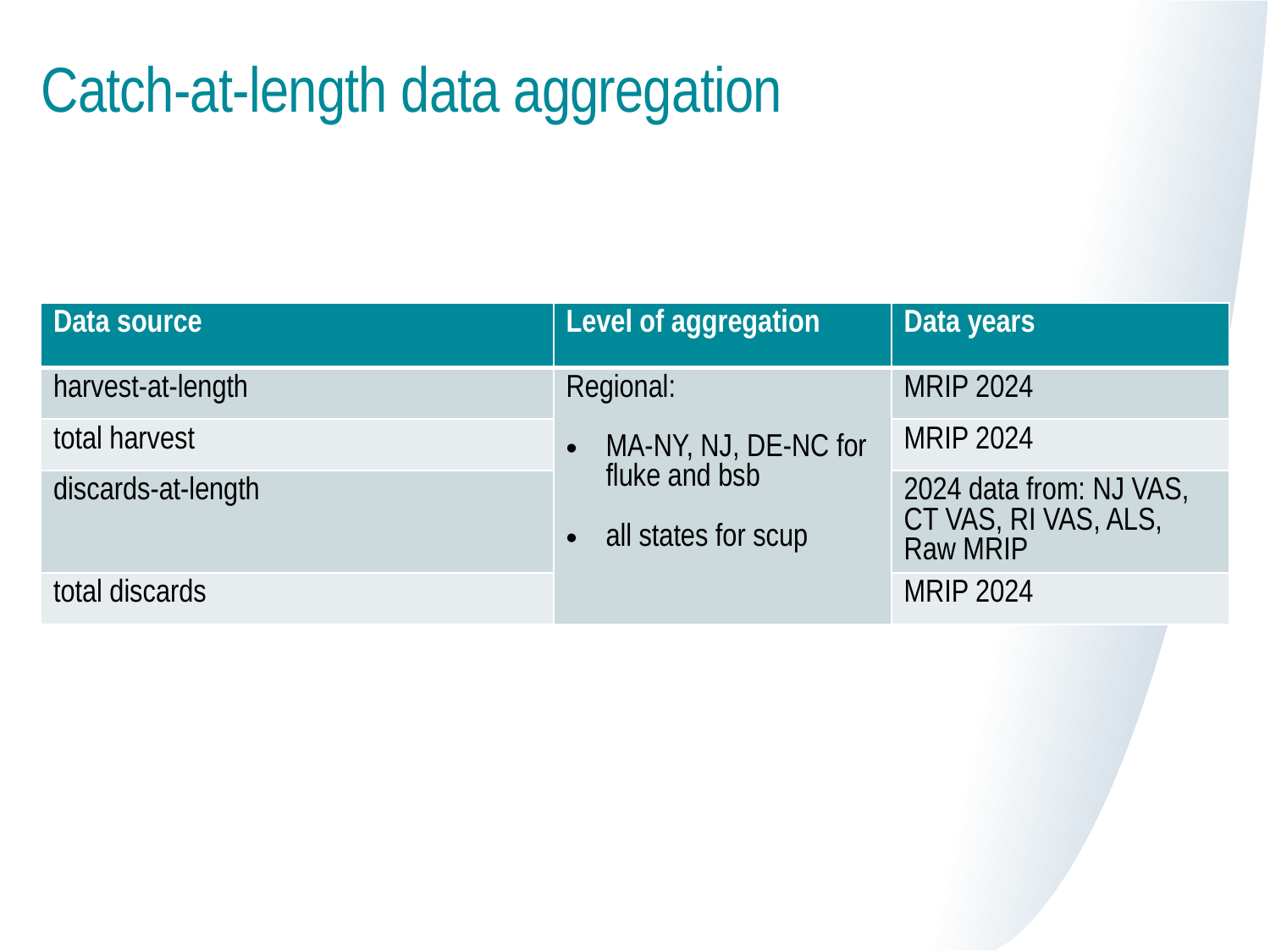

# Catch-at-length data aggregation

| Data source | Level of aggregation | Data years |
| --- | --- | --- |
| harvest-at-length | Regional: MA-NY, NJ, DE-NC for fluke and bsb all states for scup | MRIP 2024 |
| total harvest |  | MRIP 2024 |
| discards-at-length |  | 2024 data from: NJ VAS, CT VAS, RI VAS, ALS, Raw MRIP |
| total discards |  | MRIP 2024 |